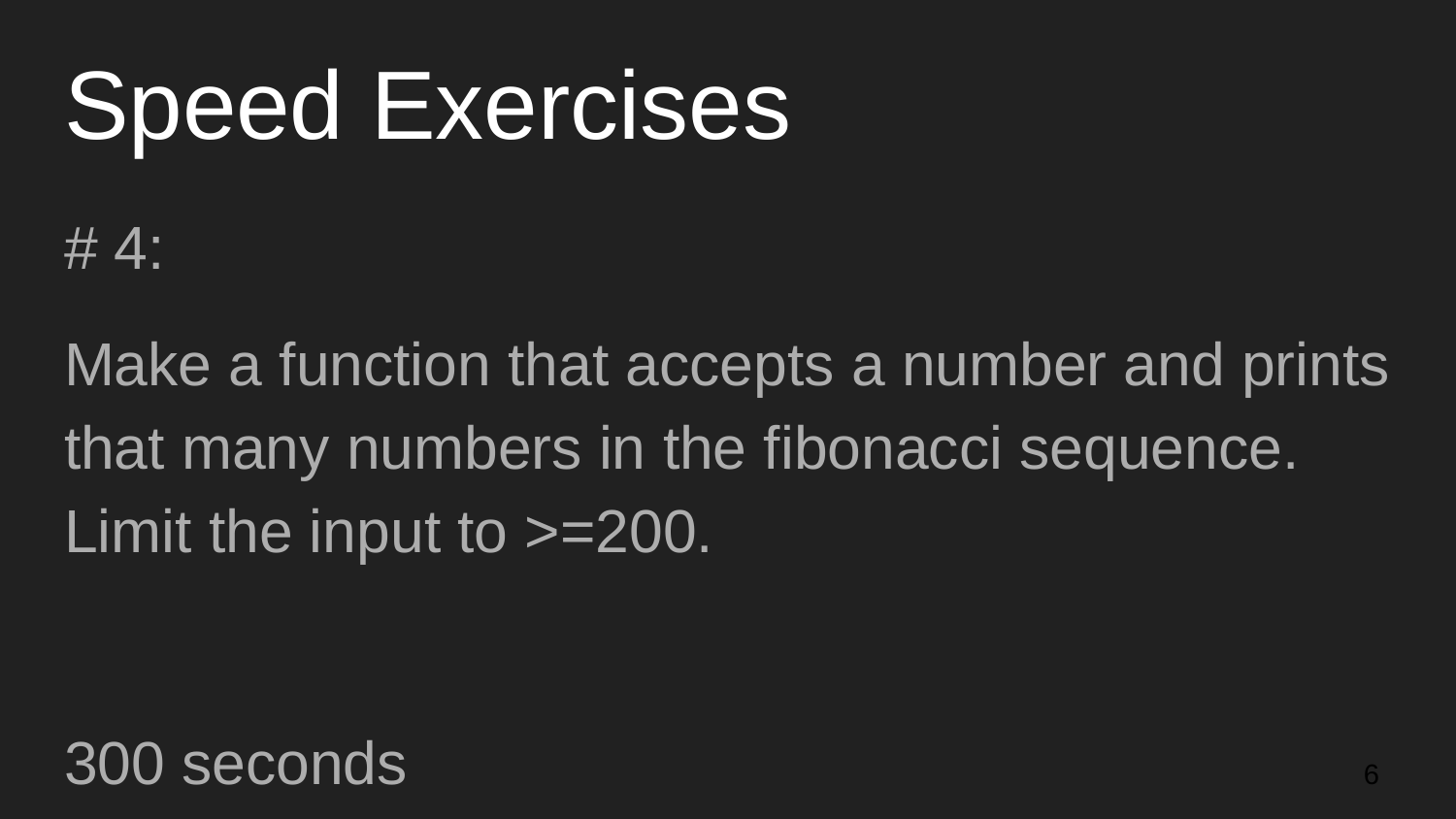

# Speed Exercises
# 4:
Make a function that accepts a number and prints that many numbers in the fibonacci sequence. Limit the input to >=200.

300 seconds
6